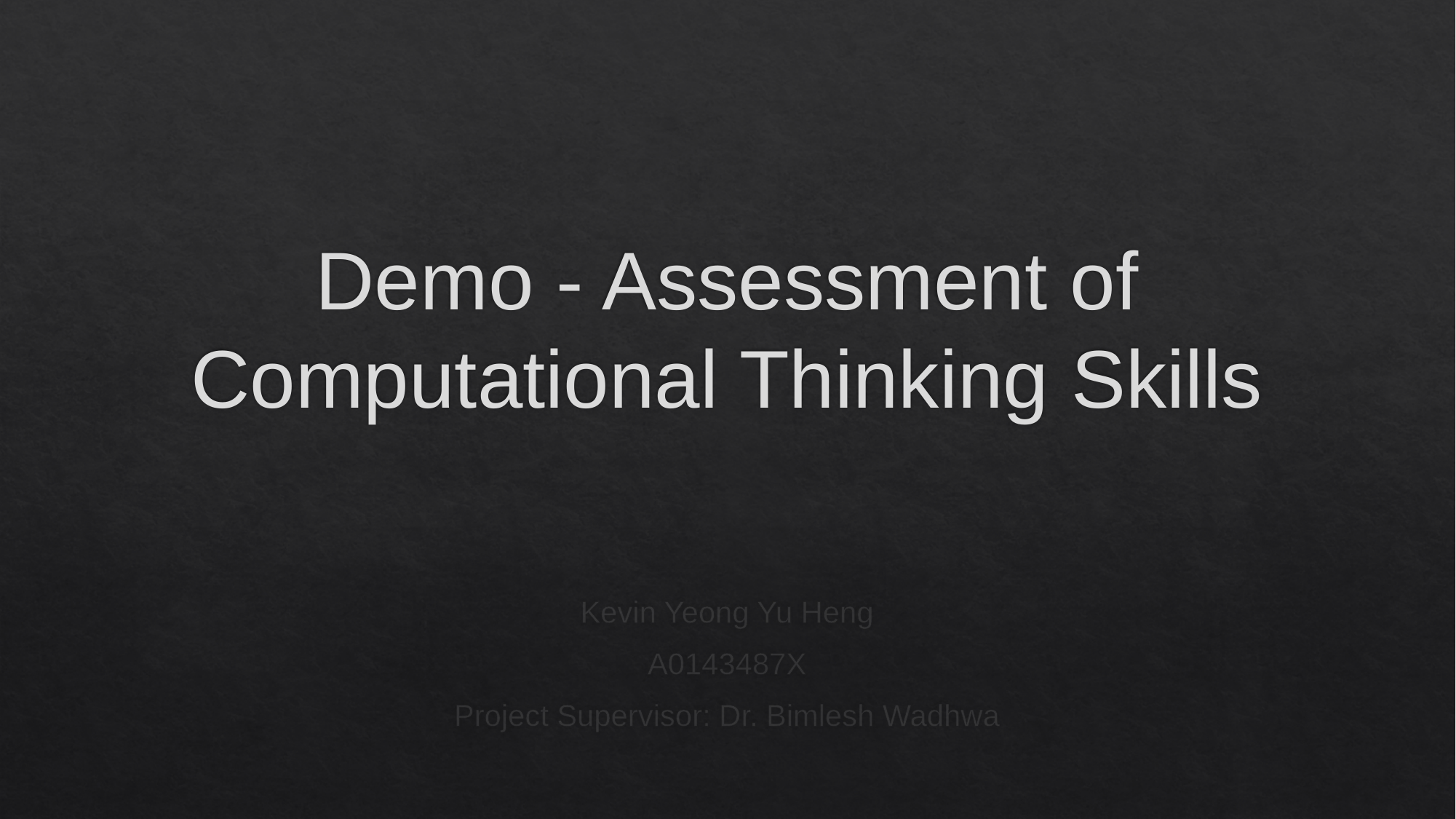

# Demo - Assessment of Computational Thinking Skills
Kevin Yeong Yu Heng
A0143487X
Project Supervisor: Dr. Bimlesh Wadhwa